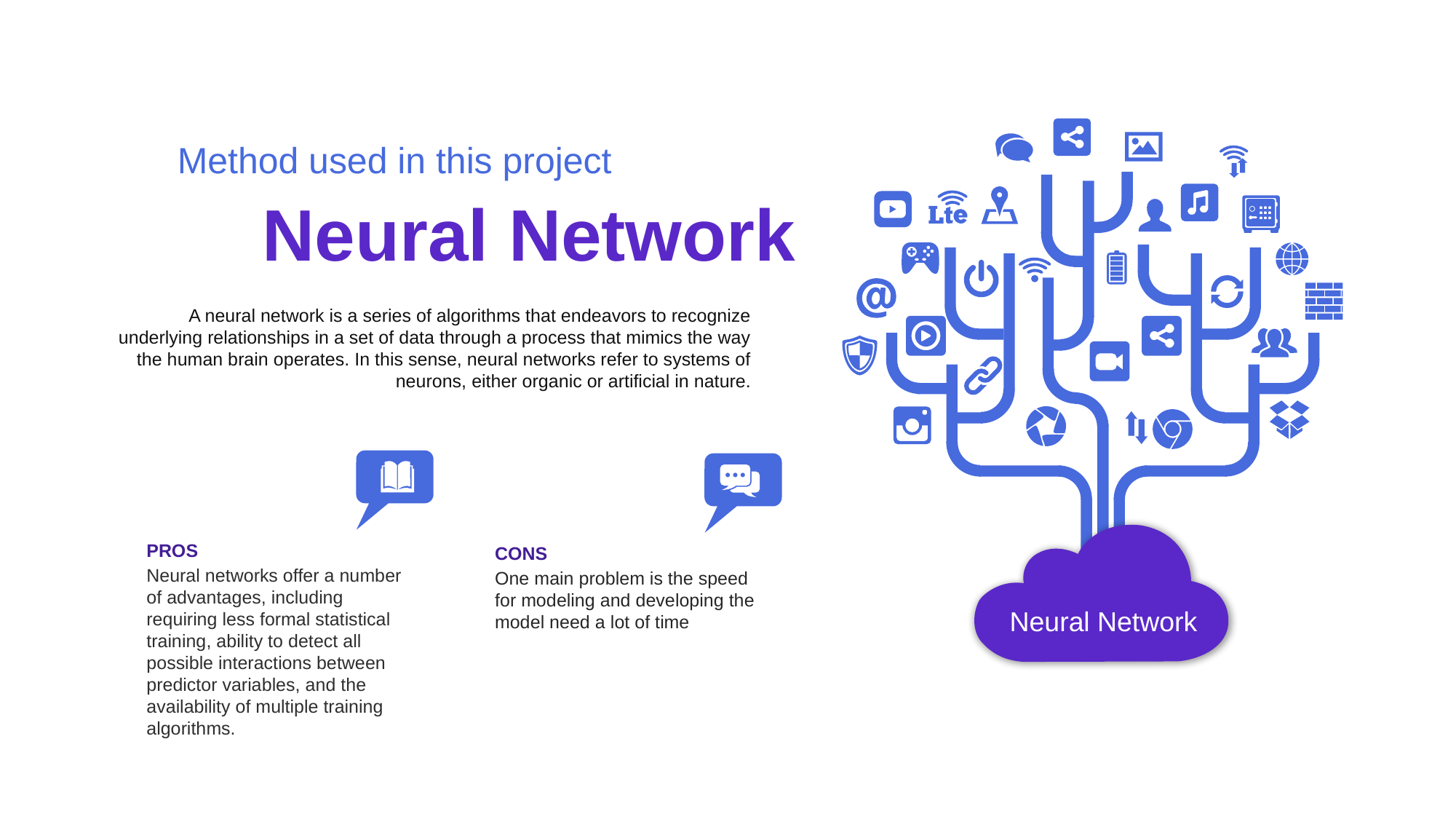

Method used in this project

Neural Network

A neural network is a series of algorithms that endeavors to recognize underlying relationships in a set of data through a process that mimics the way the human brain operates. In this sense, neural networks refer to systems of neurons, either organic or artificial in nature.

PROS
Neural networks offer a number of advantages, including requiring less formal statistical training, ability to detect all possible interactions between predictor variables, and the availability of multiple training algorithms.
CONS
One main problem is the speed for modeling and developing the model need a lot of time
Neural Network